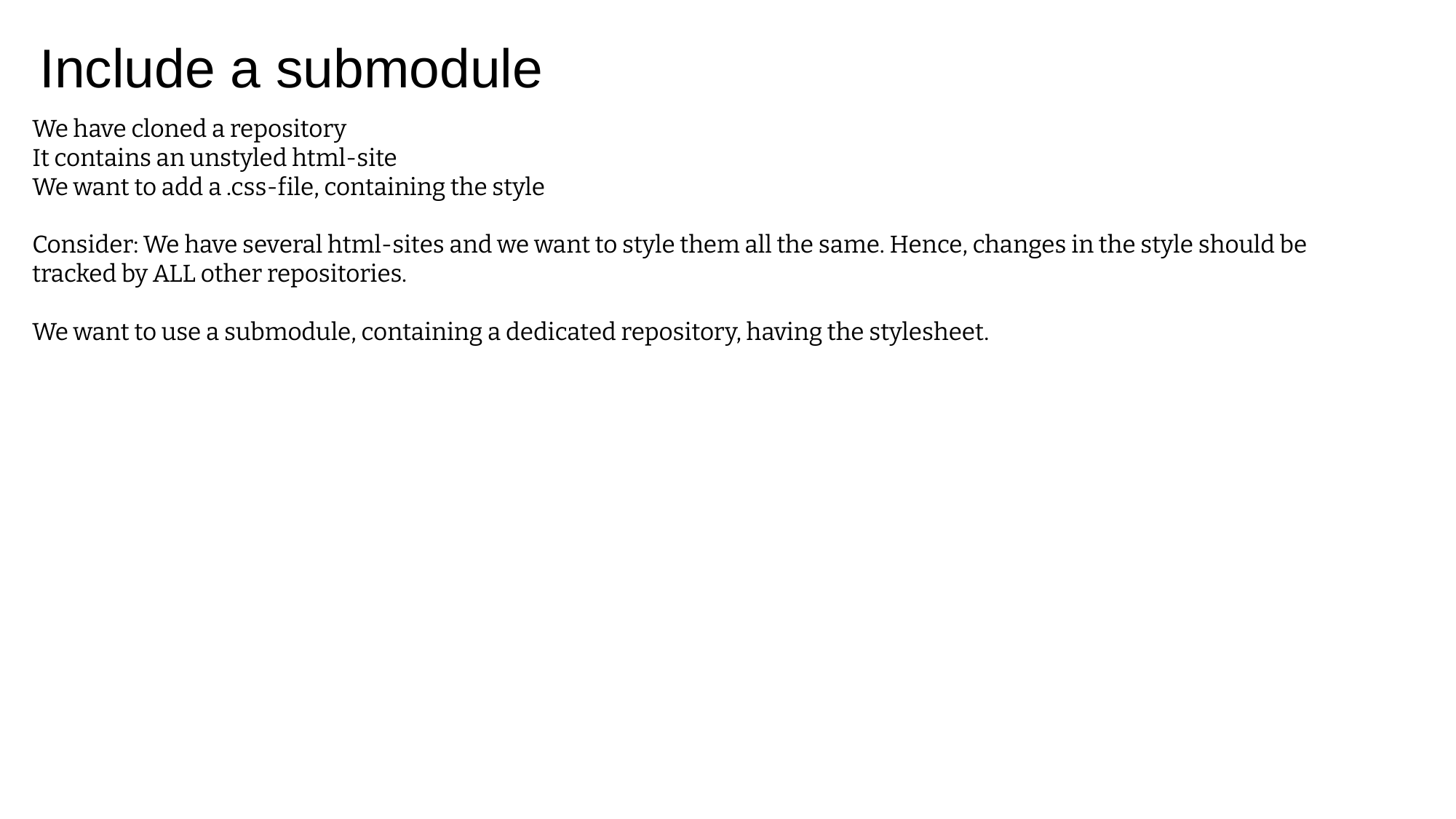

Include a submodule
We have cloned a repository
It contains an unstyled html-site
We want to add a .css-file, containing the style

Consider: We have several html-sites and we want to style them all the same. Hence, changes in the style should be tracked by ALL other repositories.

We want to use a submodule, containing a dedicated repository, having the stylesheet.